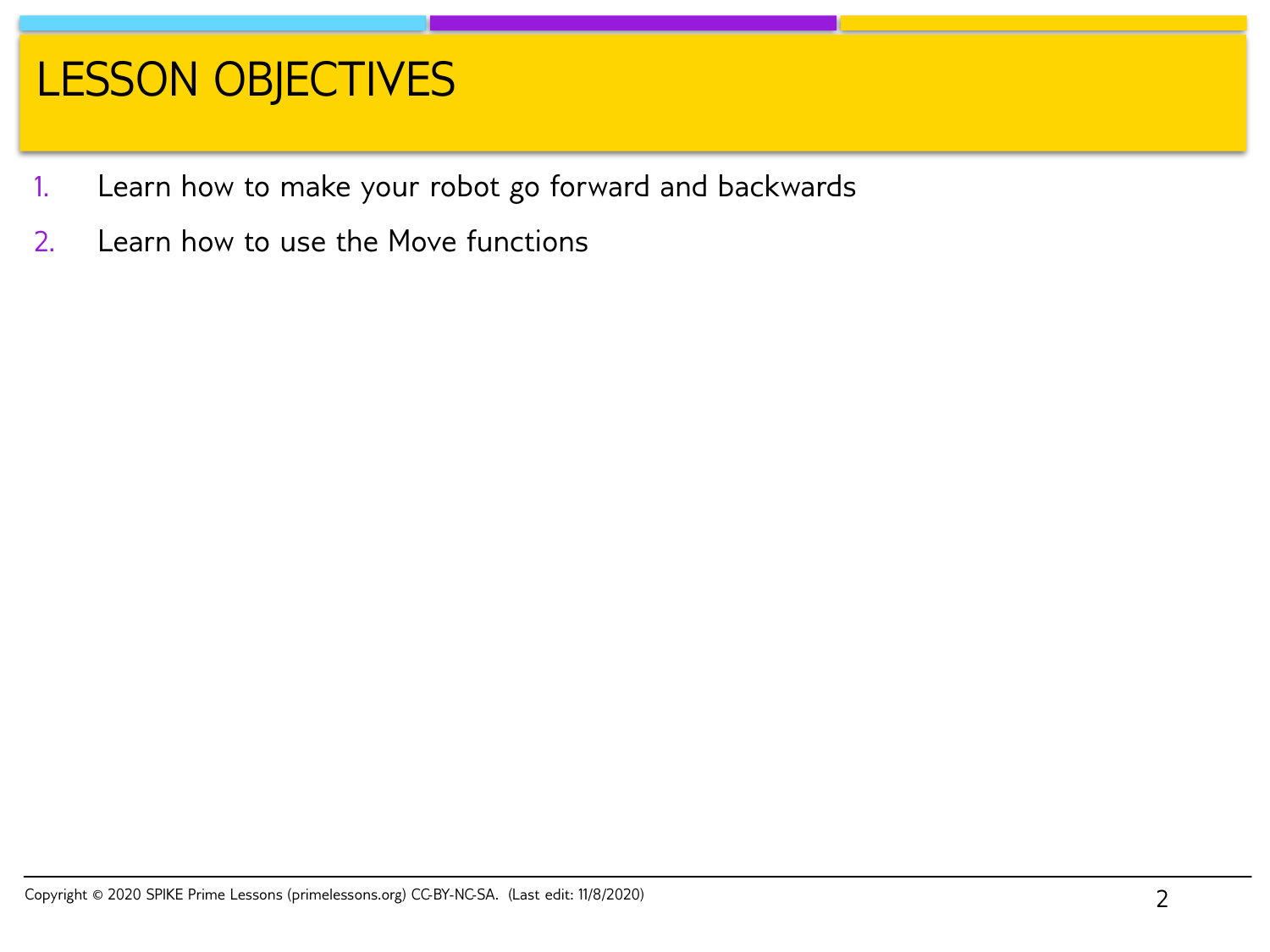

# Lesson Objectives
Learn how to make your robot go forward and backwards
Learn how to use the Move functions
2
Copyright © 2020 SPIKE Prime Lessons (primelessons.org) CC-BY-NC-SA.  (Last edit: 11/8/2020)